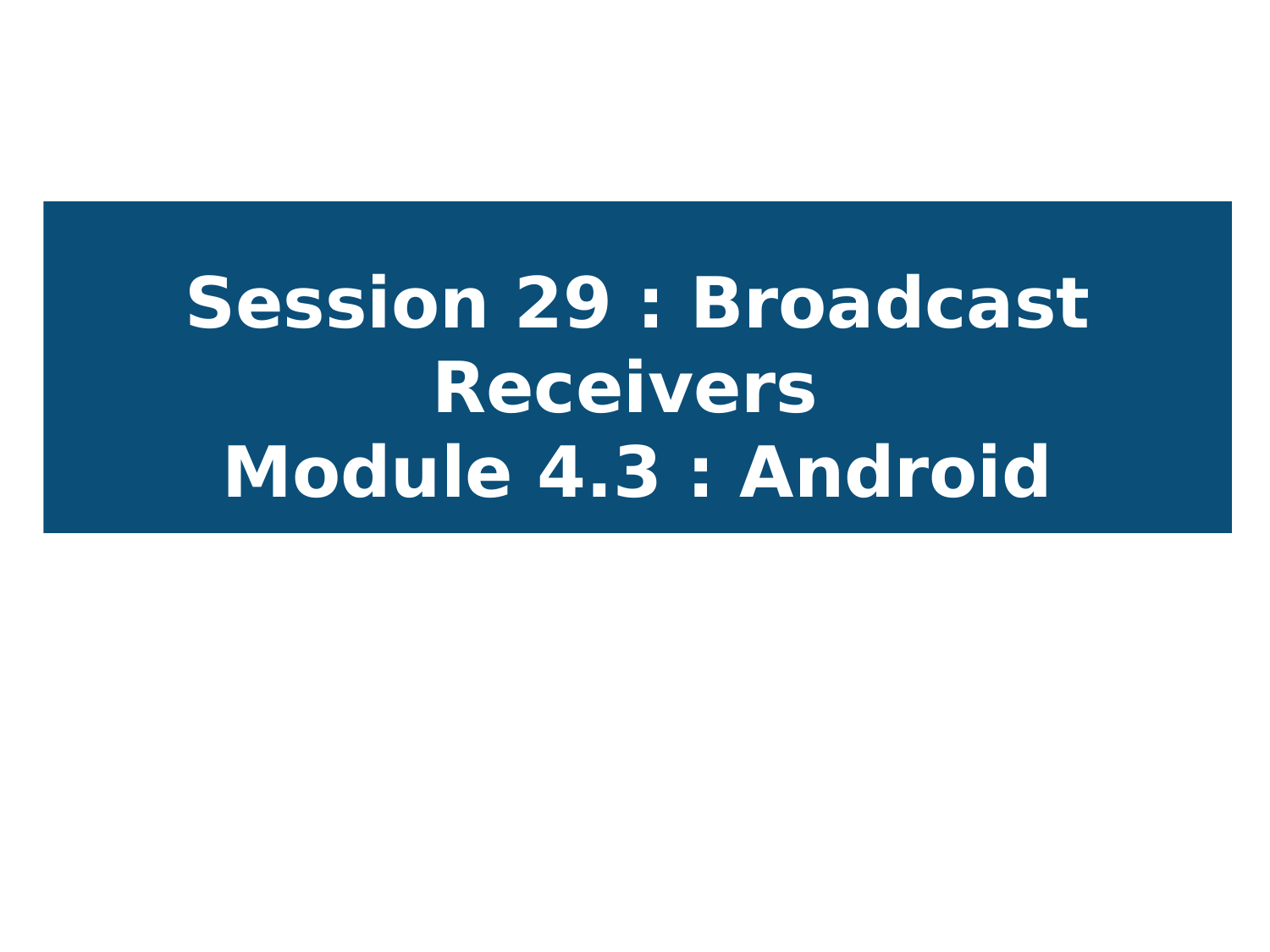

Session 29 : Broadcast
Receivers
Module 4.3 : Android